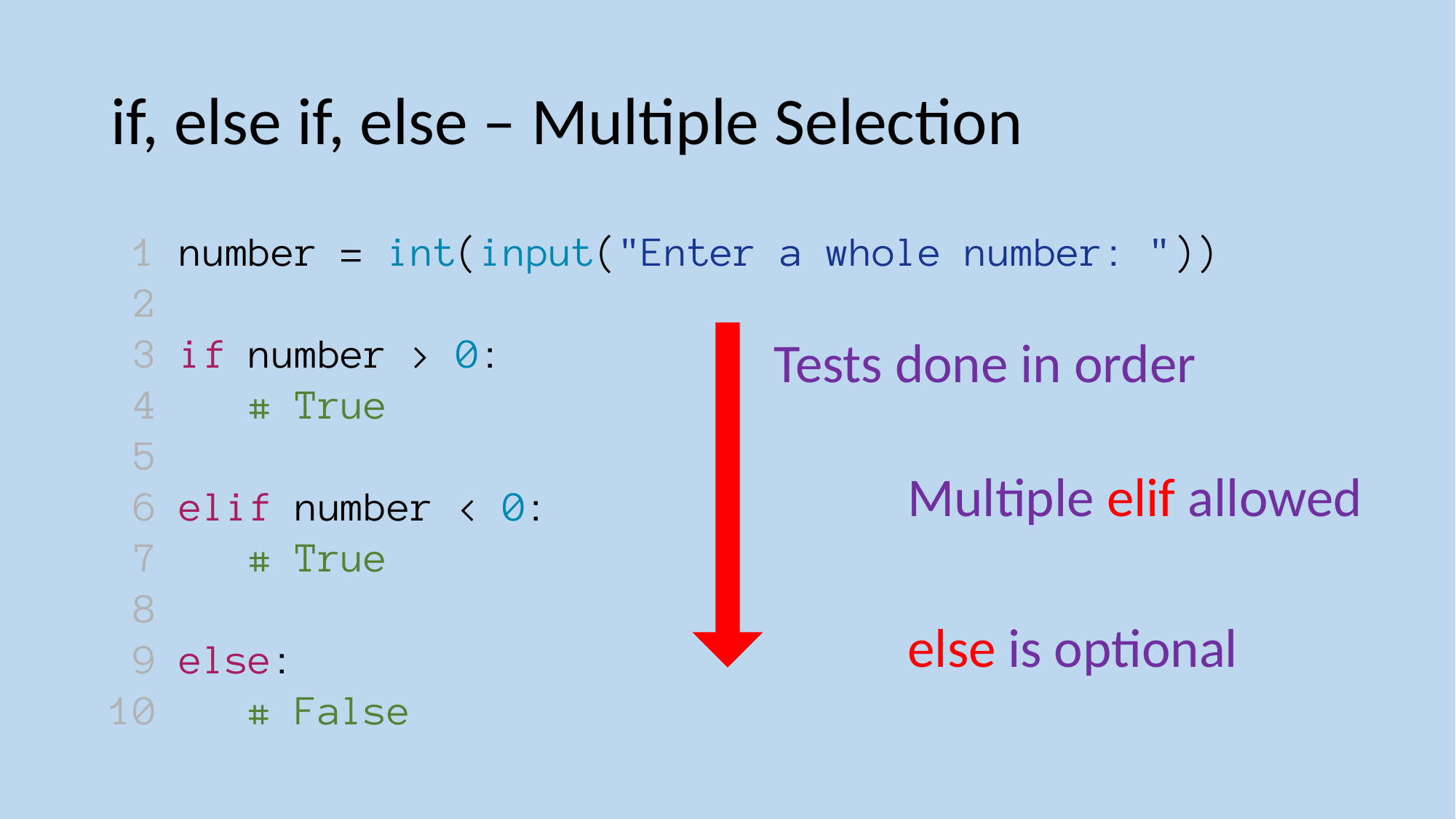

# if, else if, else – Multiple Selection
 1 number = int(input("Enter a whole number: "))
 2
 3 if number > 0:
 4    # True
 5
 6 elif number < 0:
 7    # True
 8
 9 else:
10    # False

Tests done in order
Multiple elif allowed
else is optional